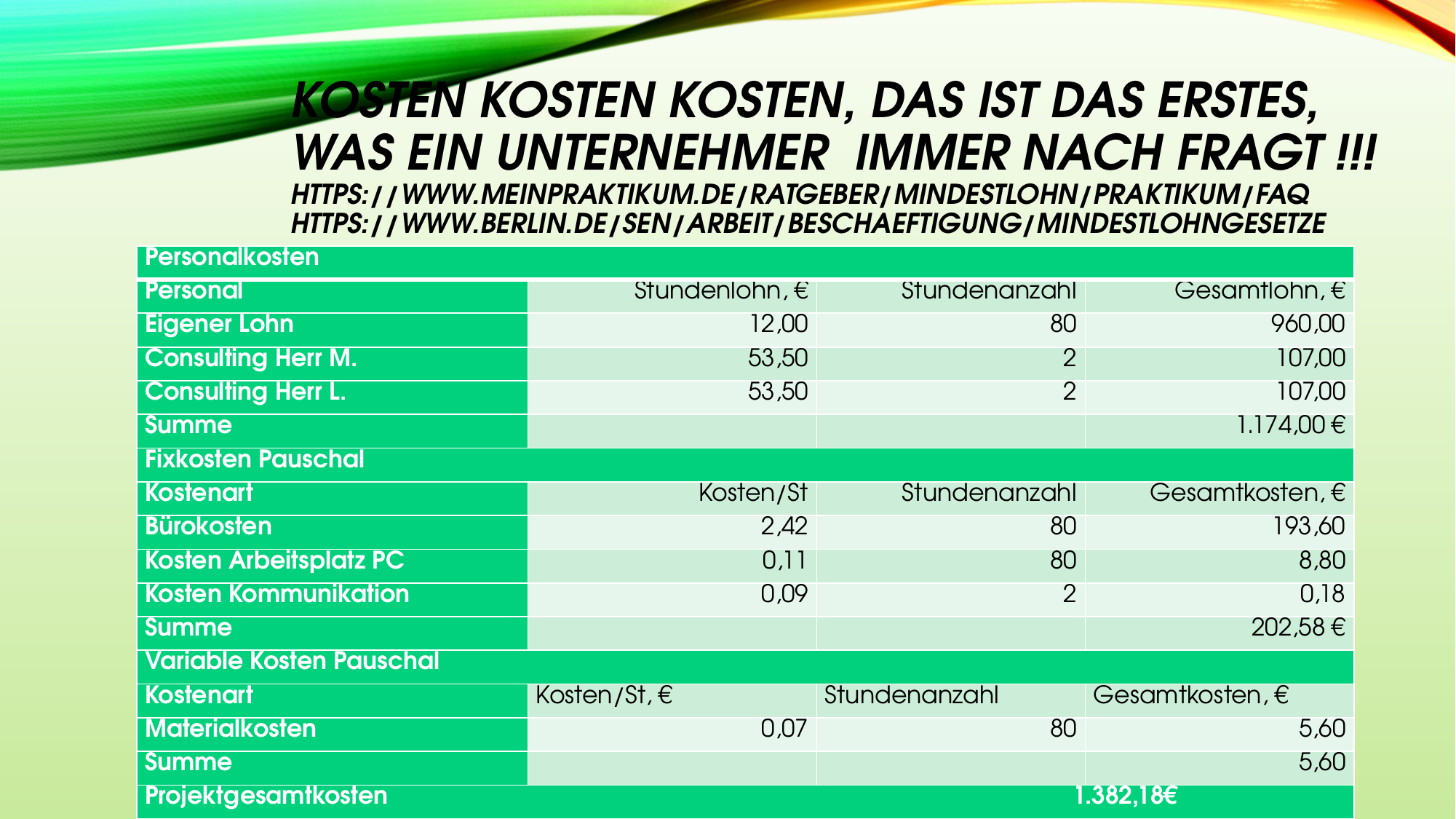

# Kosten kosten kosten, das ist das erstes, was ein Unternehmer  immer nach fragt !!! https://www.meinpraktikum.de/ratgeber/mindestlohn/praktikum/faq https://www.berlin.de/sen/arbeit/beschaeftigung/mindestlohngesetze
| Personalkosten |  |  |  |
| --- | --- | --- | --- |
| Personal | Stundenlohn, € | Stundenanzahl | Gesamtlohn, € |
| Eigener Lohn | 12,00 | 80 | 960,00 |
| Consulting Herr M. | 53,50 | 2 | 107,00 |
| Consulting Herr L. | 53,50 | 2 | 107,00 |
| Summe |  |  | 1.174,00 € |
| Fixkosten Pauschal |  |  |  |
| Kostenart | Kosten/St | Stundenanzahl | Gesamtkosten, € |
| Bürokosten | 2,42 | 80 | 193,60 |
| Kosten Arbeitsplatz PC | 0,11 | 80 | 8,80 |
| Kosten Kommunikation | 0,09 | 2 | 0,18 |
| Summe |  |  | 202,58 € |
| Variable Kosten Pauschal |  |  |  |
| Kostenart | Kosten/St, € | Stundenanzahl | Gesamtkosten, € |
| Materialkosten | 0,07 | 80 | 5,60 |
| Summe |  |  | 5,60 |
| Projektgesamtkosten 1.382,18€ |  |  |  |